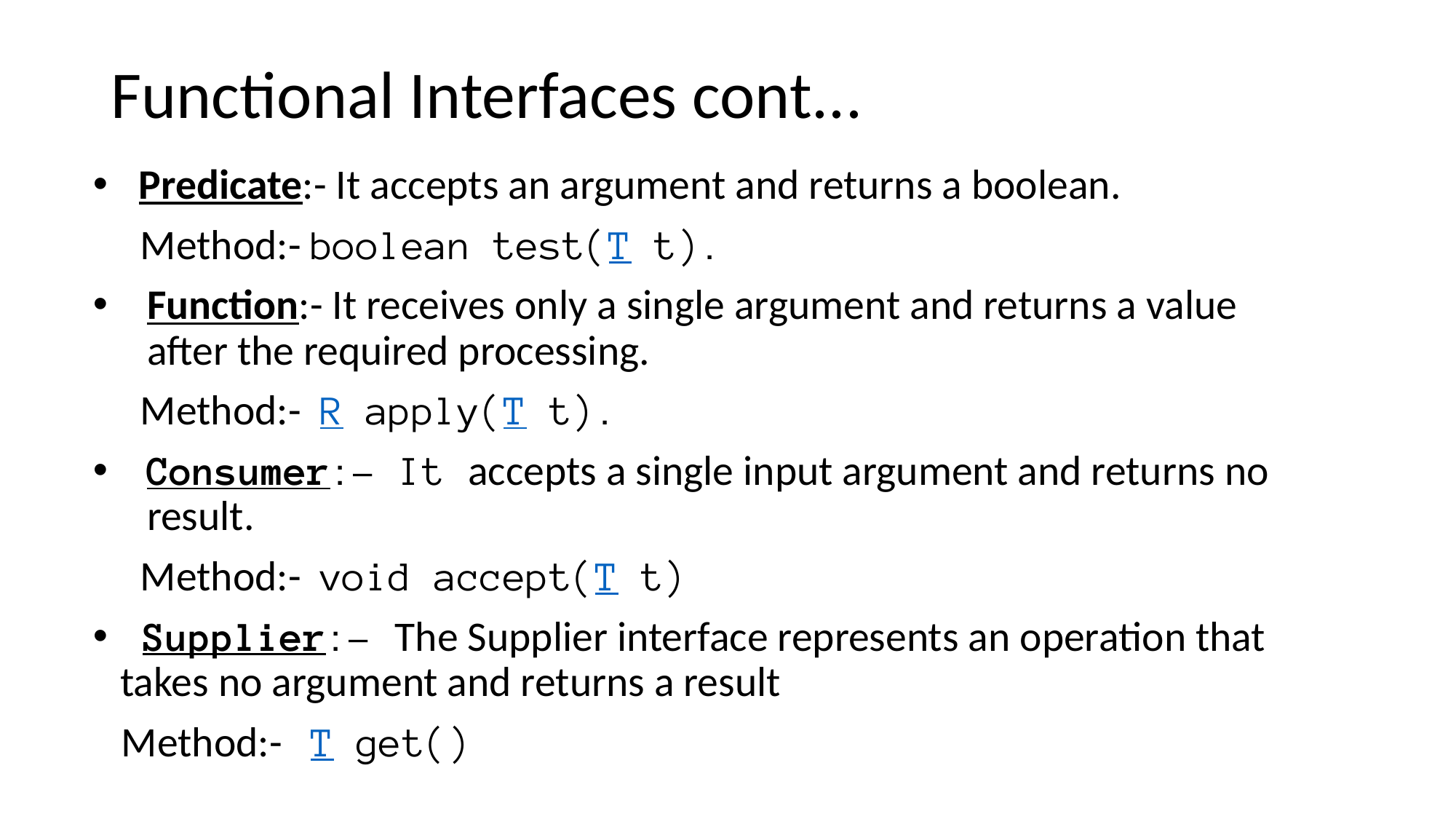

# Functional Interfaces cont...
  Predicate:- It accepts an argument and returns a boolean.
     Method:- boolean test(T t).
Function:- It receives only a single argument and returns a value after the required processing.
     Method:-  R apply(T t).
Consumer:- It accepts a single input argument and returns no result.
     Method:-  void accept(T t)
 Supplier:- The Supplier interface represents an operation that takes no argument and returns a result
   Method:-   T get()